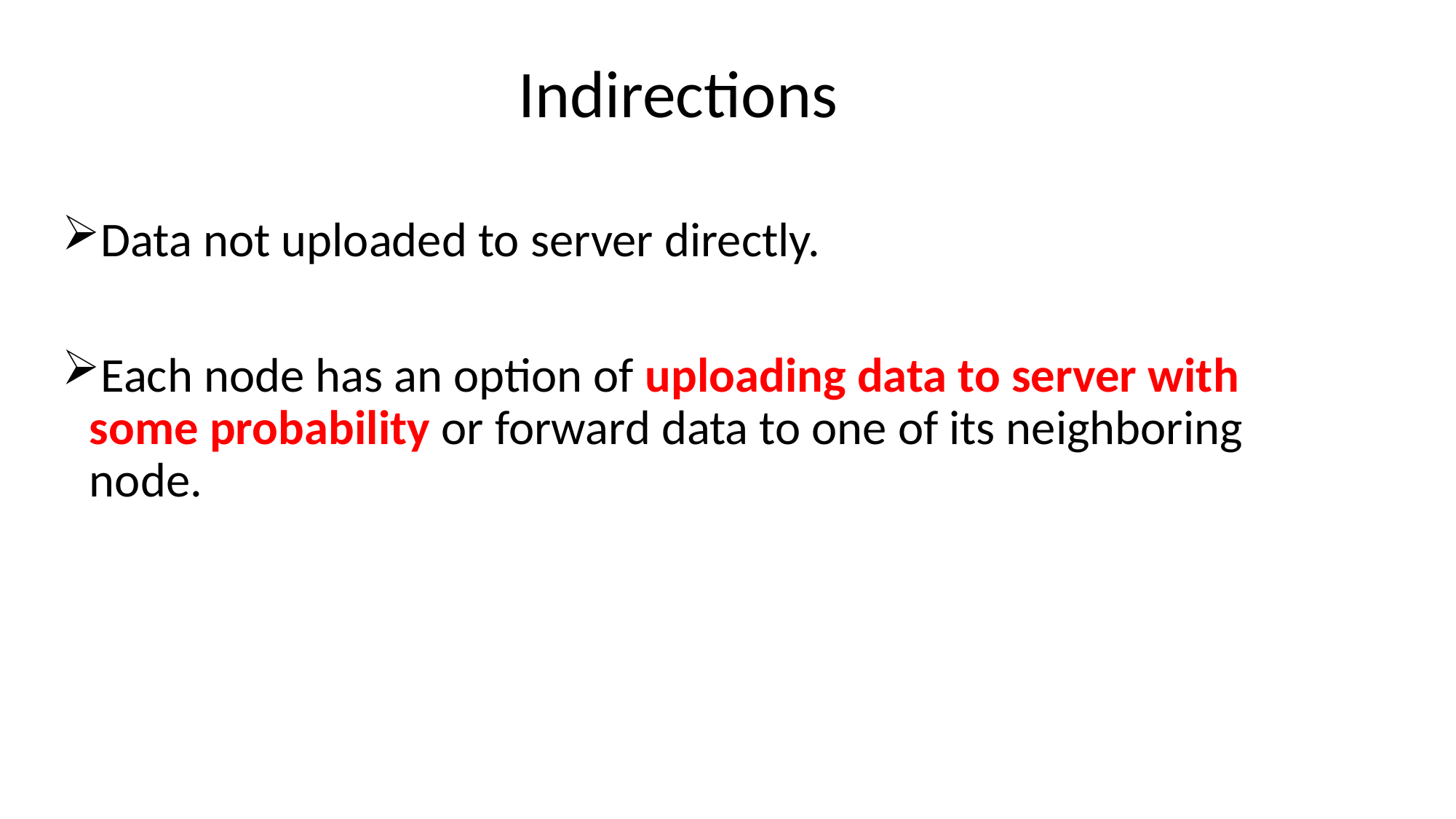

# Indirections

Data not uploaded to server directly.

Each node has an option of uploading data to server with some probability or forward data to one of its neighboring node.